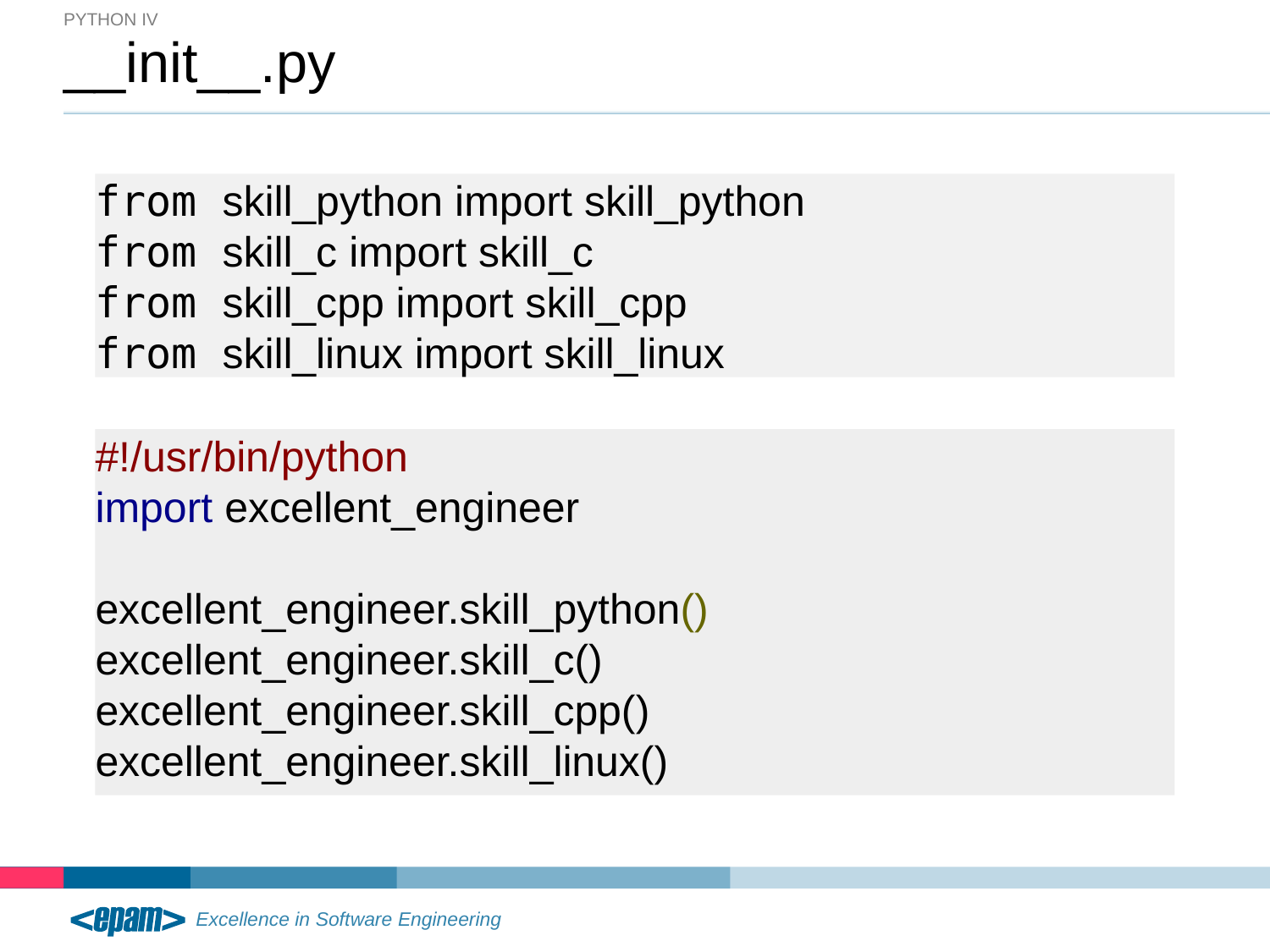

Python IV
# __init__.py

from skill_python import skill_python
from skill_c import skill_c
from skill_cpp import skill_cpp
from skill_linux import skill_linux
#!/usr/bin/python
import excellent_engineer

excellent_engineer.skill_python()
excellent_engineer.skill_c()
excellent_engineer.skill_cpp()
excellent_engineer.skill_linux()